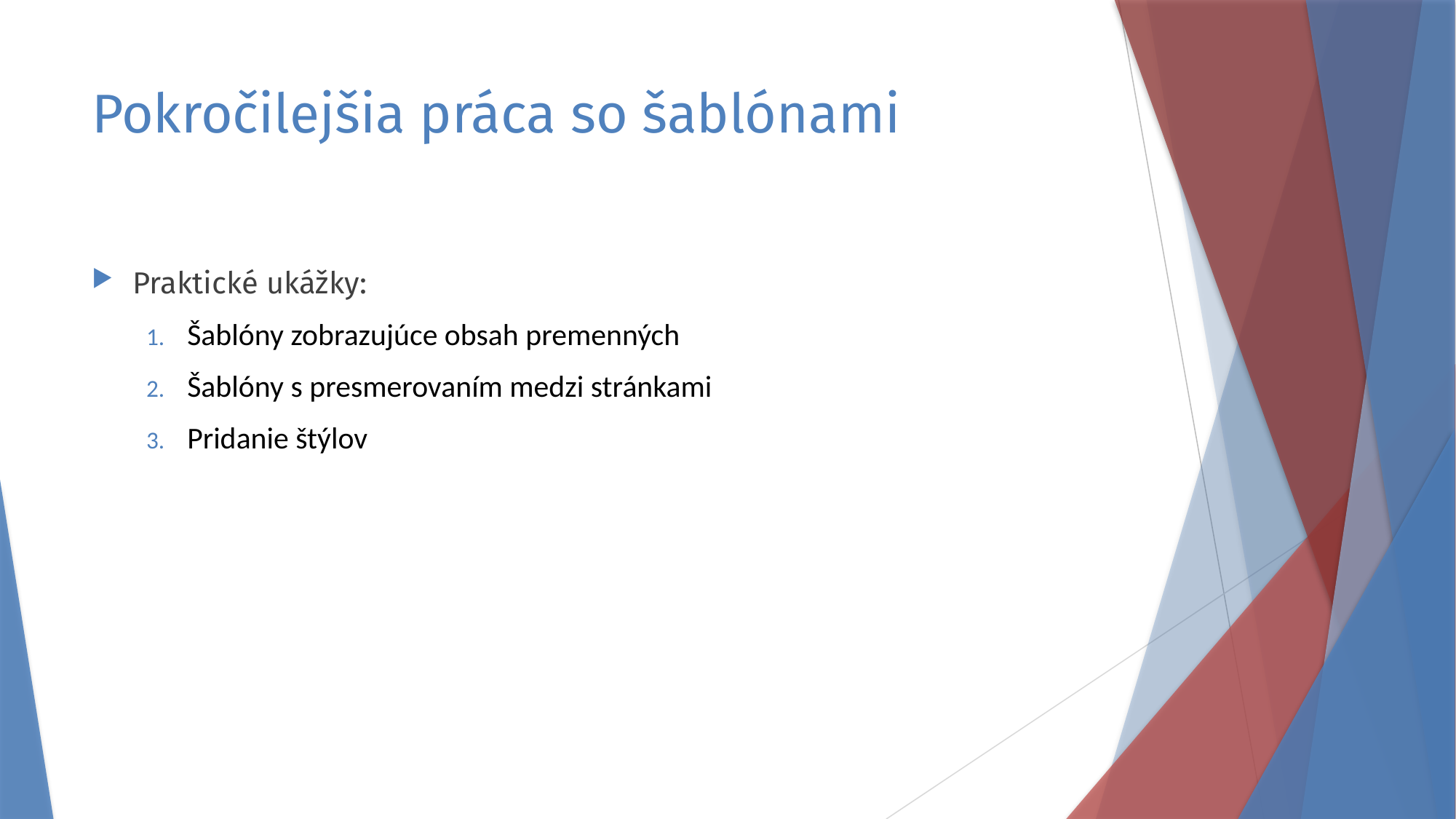

# Pokročilejšia práca so šablónami
Praktické ukážky:
Šablóny zobrazujúce obsah premenných
Šablóny s presmerovaním medzi stránkami
Pridanie štýlov